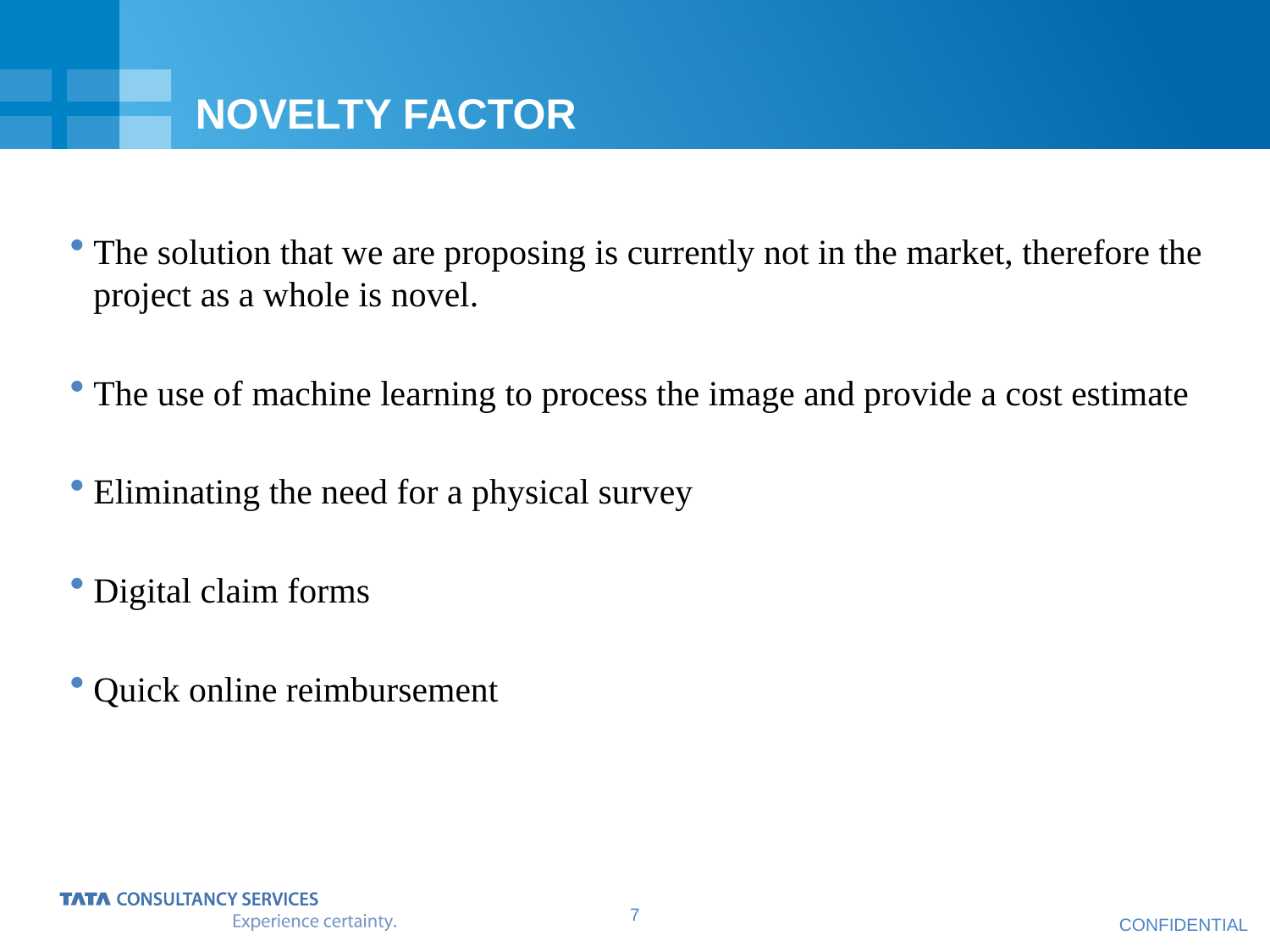

# NOVELTY FACTOR

The solution that we are proposing is currently not in the market, therefore the project as a whole is novel.

The use of machine learning to process the image and provide a cost estimate

Eliminating the need for a physical survey

Digital claim forms

Quick online reimbursement

7